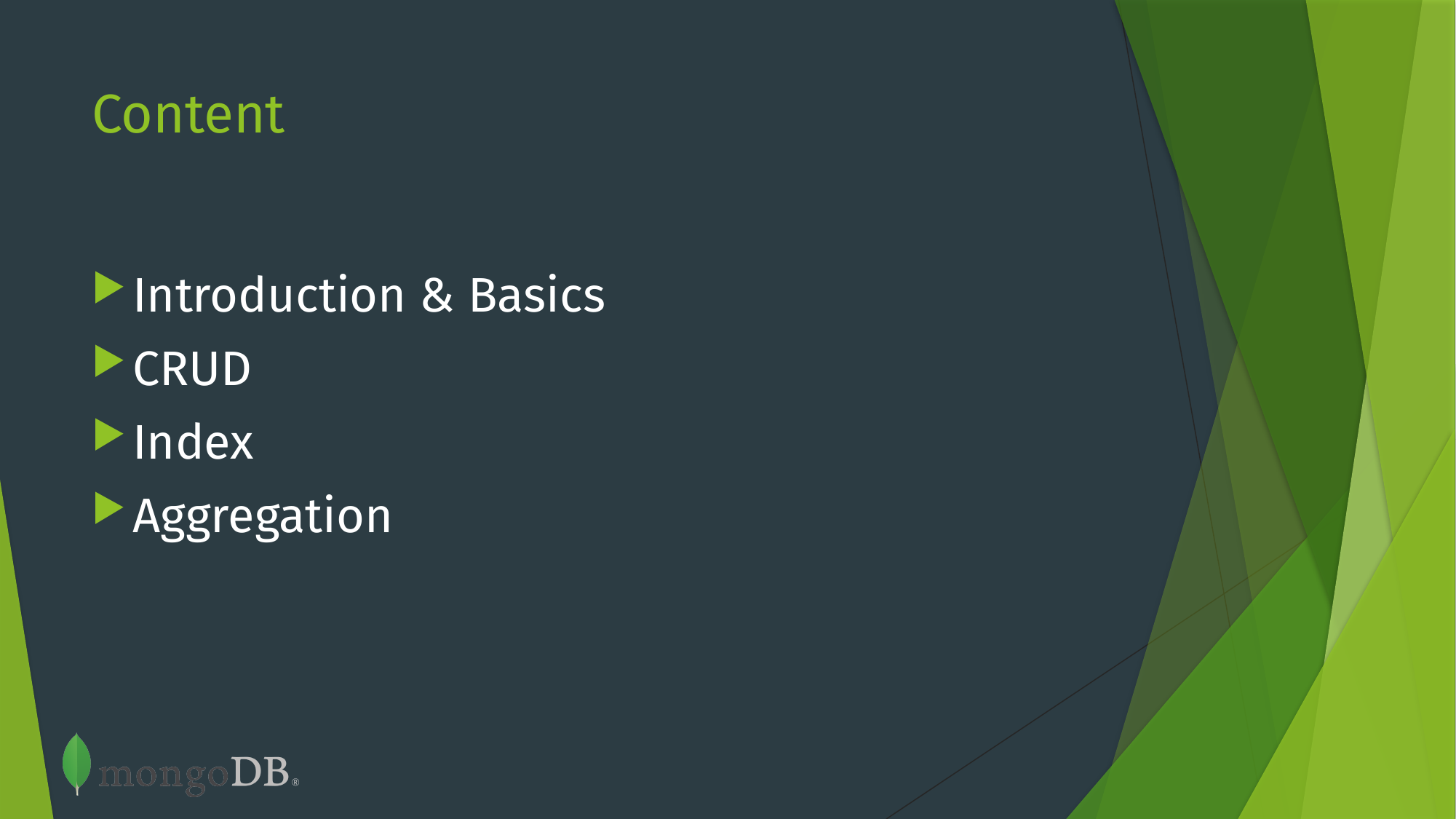

# Content
Introduction & Basics
CRUD
Index
Aggregation